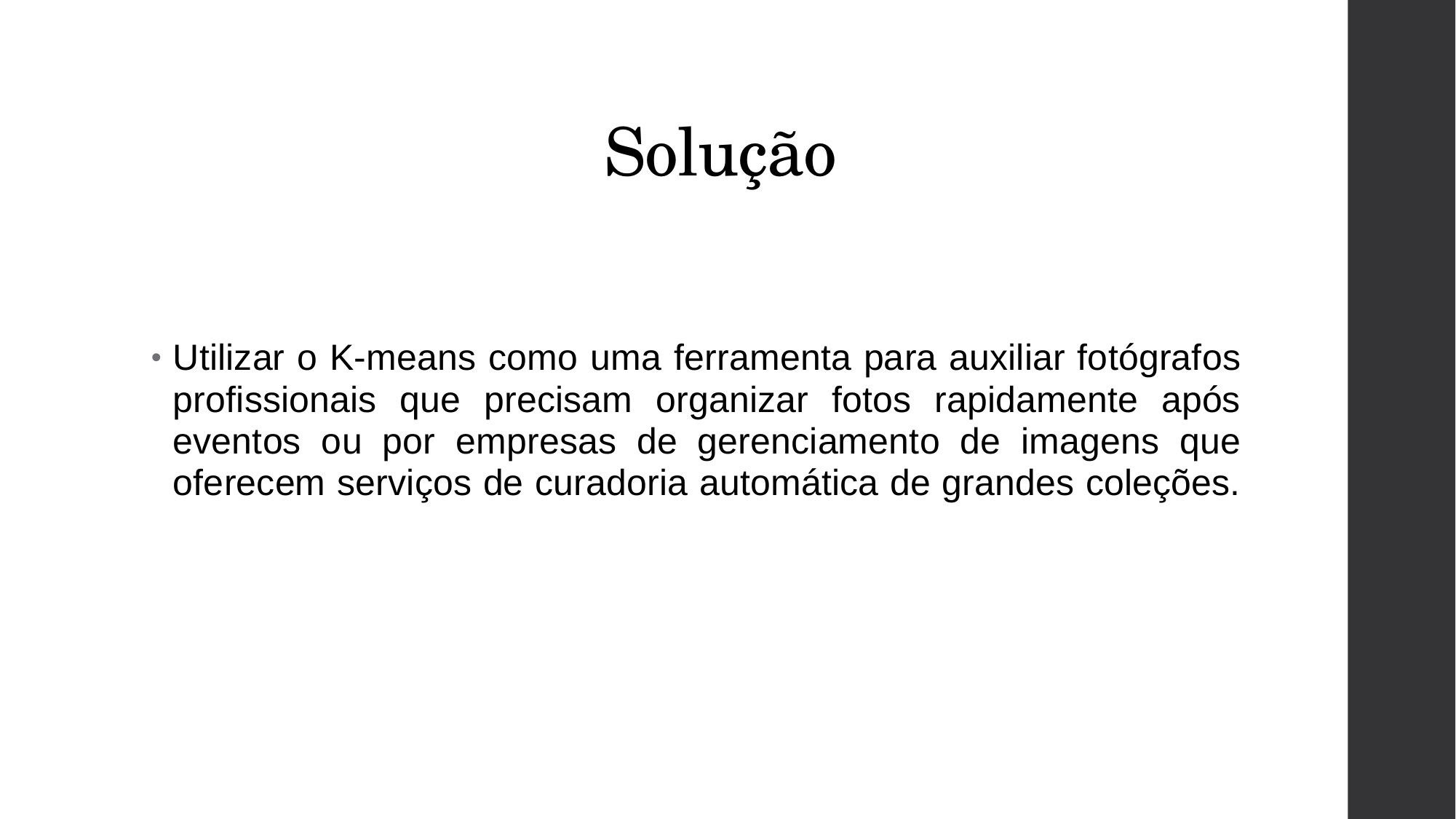

Solução
Utilizar o K-means como uma ferramenta para auxiliar fotógrafos profissionais que precisam organizar fotos rapidamente após eventos ou por empresas de gerenciamento de imagens que oferecem serviços de curadoria automática de grandes coleções.